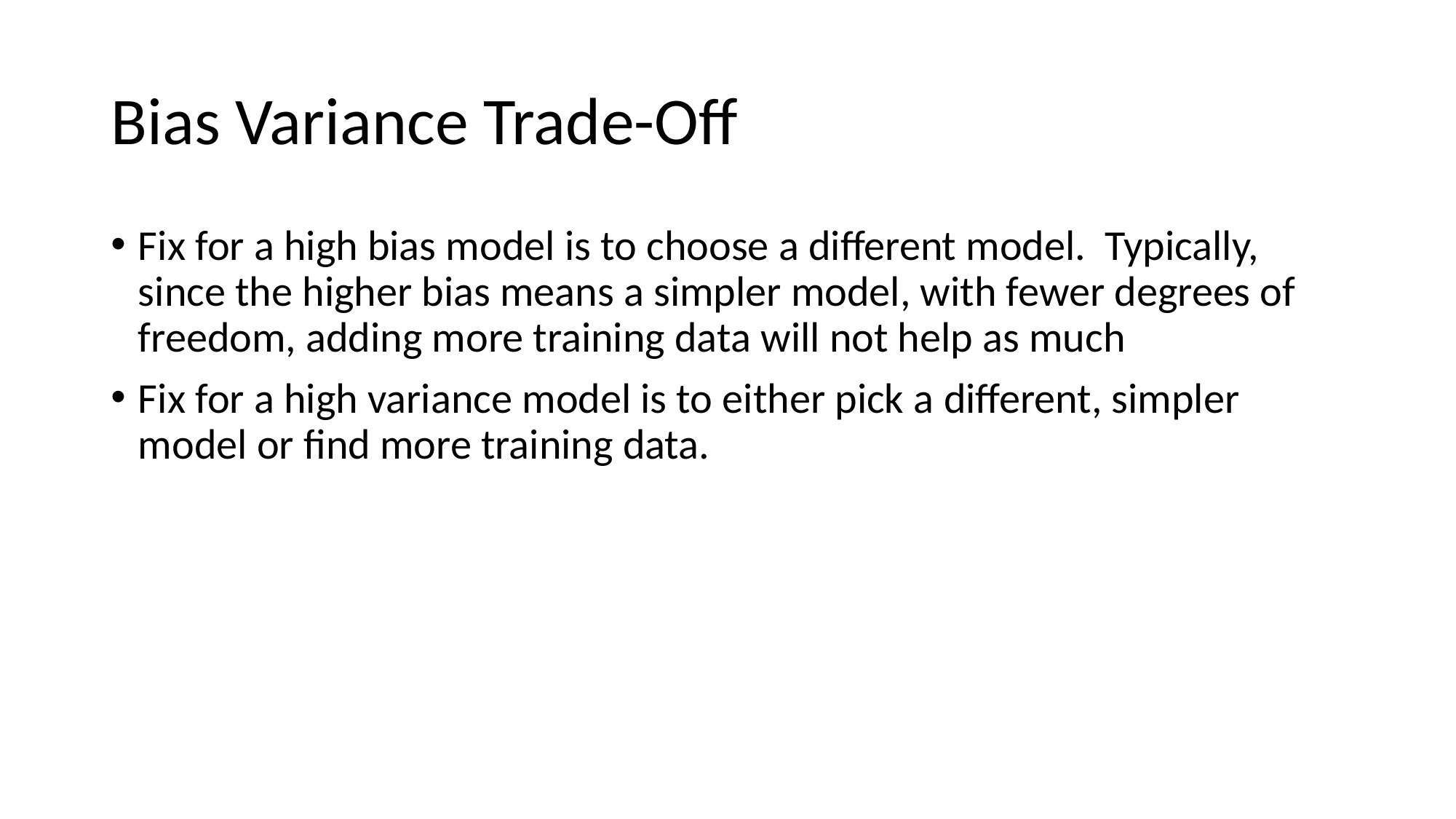

# Bias Variance Trade-Off
Fix for a high bias model is to choose a different model.  Typically, since the higher bias means a simpler model, with fewer degrees of freedom, adding more training data will not help as much
Fix for a high variance model is to either pick a different, simpler model or find more training data.